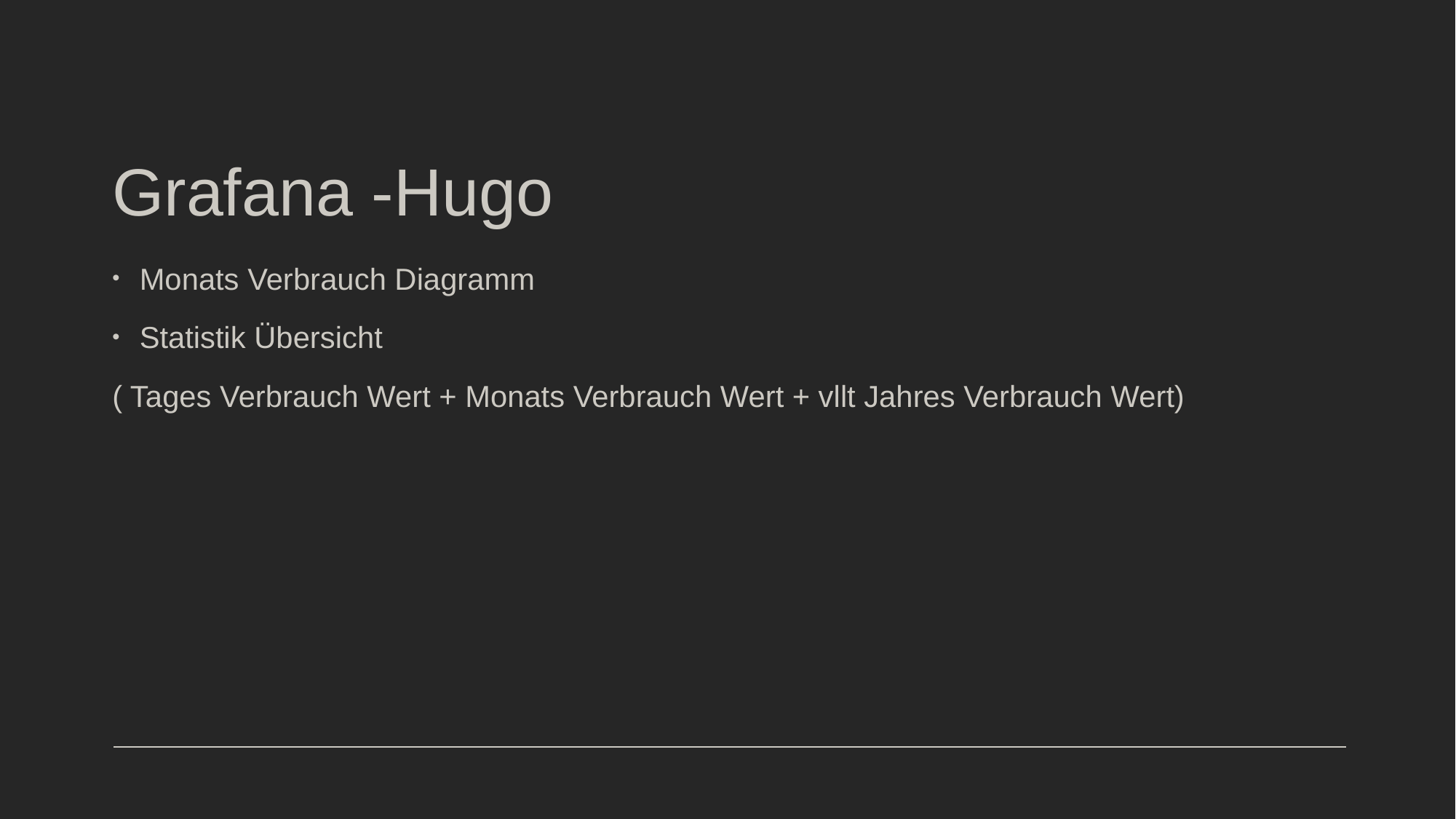

# Grafana -Hugo
Monats Verbrauch Diagramm
Statistik Übersicht
( Tages Verbrauch Wert + Monats Verbrauch Wert + vllt Jahres Verbrauch Wert)